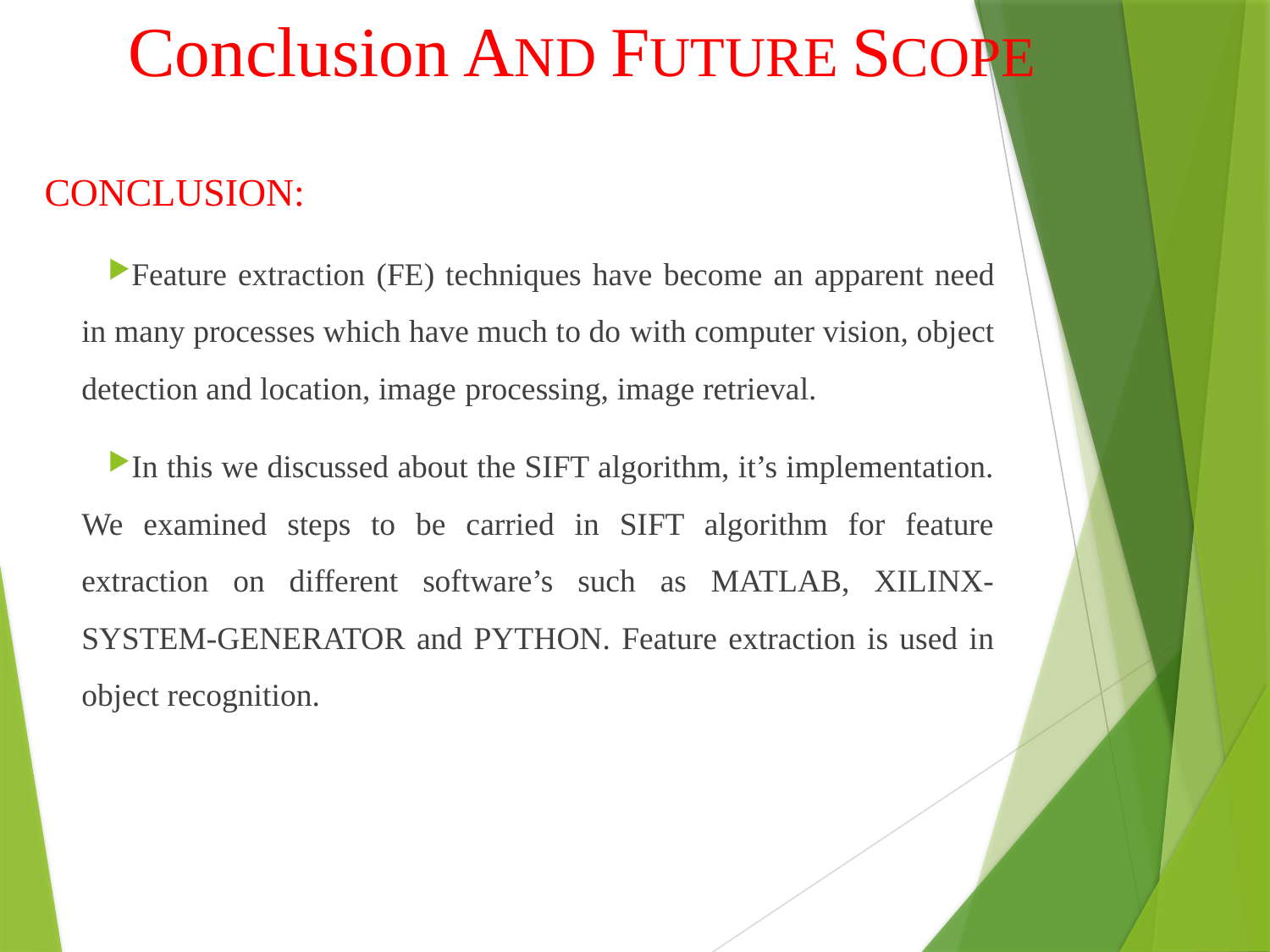

# Conclusion AND FUTURE SCOPE
CONCLUSION:
Feature extraction (FE) techniques have become an apparent need in many processes which have much to do with computer vision, object detection and location, image processing, image retrieval.
In this we discussed about the SIFT algorithm, it’s implementation. We examined steps to be carried in SIFT algorithm for feature extraction on different software’s such as MATLAB, XILINX-SYSTEM-GENERATOR and PYTHON. Feature extraction is used in object recognition.